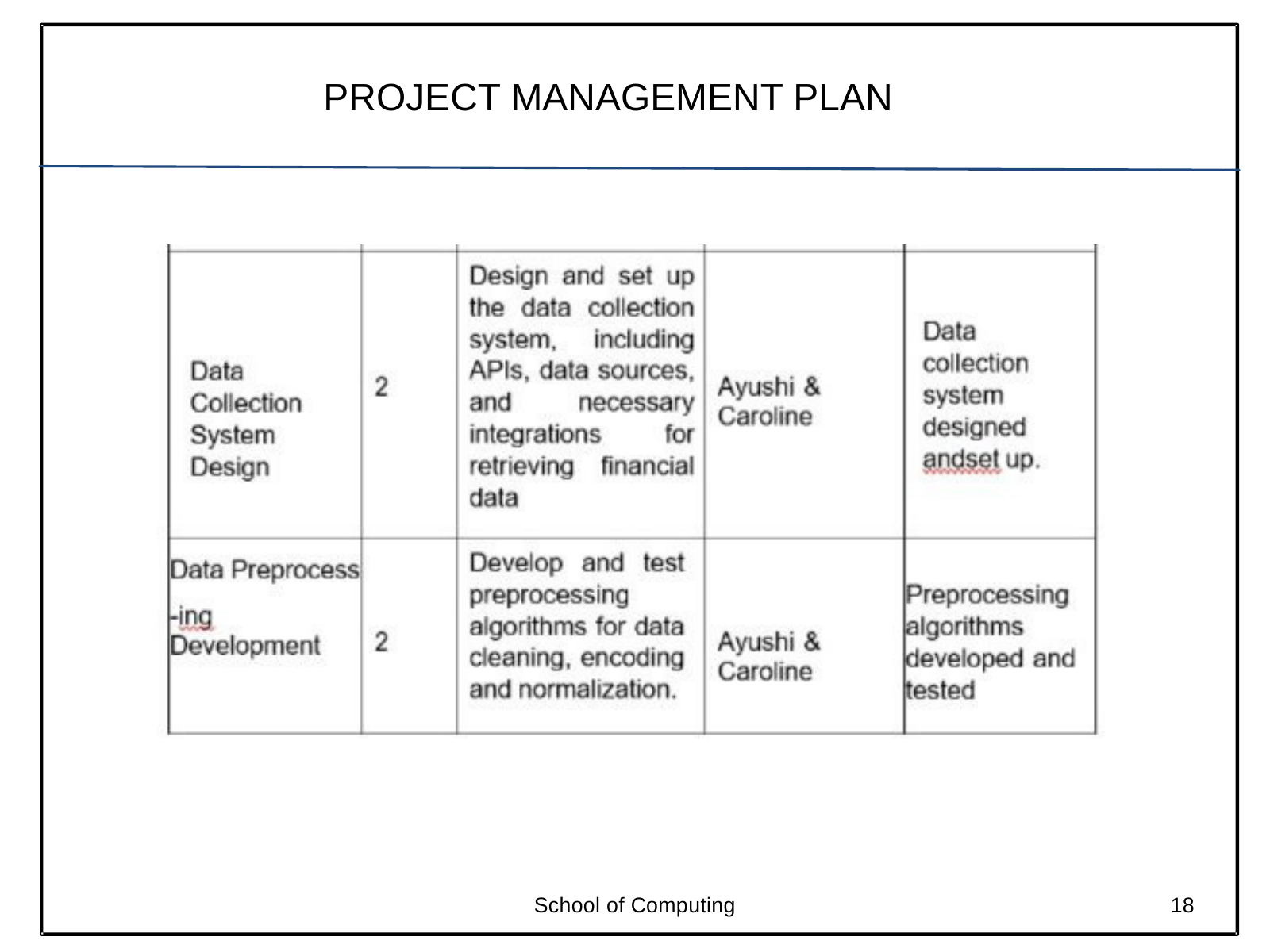

PROJECT MANAGEMENT PLAN

School of Computing
18